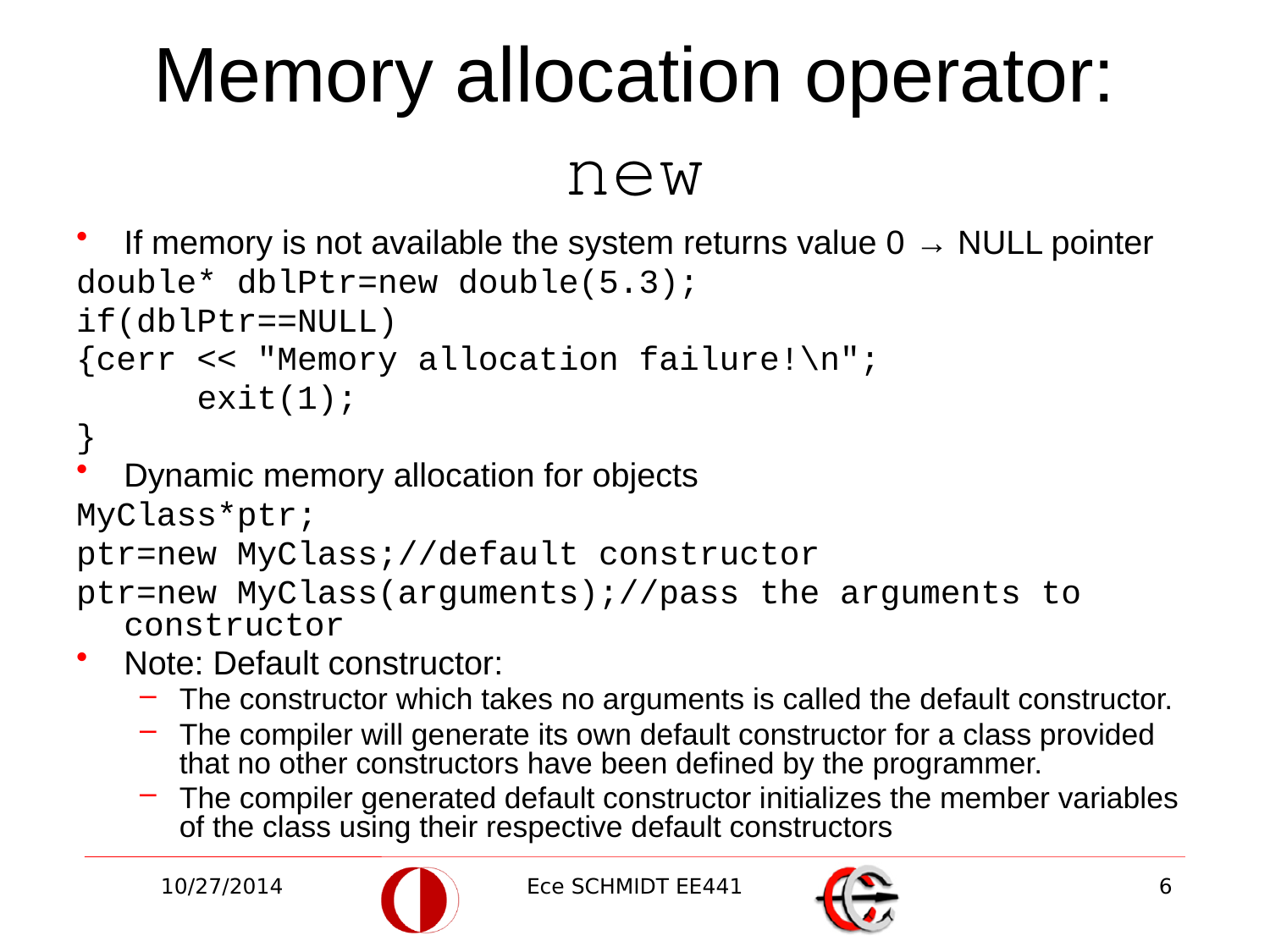

# Memory allocation operator: new
If memory is not available the system returns value 0 → NULL pointer
double* dblPtr=new double(5.3);
if(dblPtr==NULL)
{cerr << "Memory allocation failure!\n";
      exit(1);
}
Dynamic memory allocation for objects
MyClass*ptr;
ptr=new MyClass;//default constructor
ptr=new MyClass(arguments);//pass the arguments to constructor
Note: Default constructor:
The constructor which takes no arguments is called the default constructor.
The compiler will generate its own default constructor for a class provided that no other constructors have been defined by the programmer.
The compiler generated default constructor initializes the member variables of the class using their respective default constructors
10/27/2014
Ece SCHMIDT EE441
6